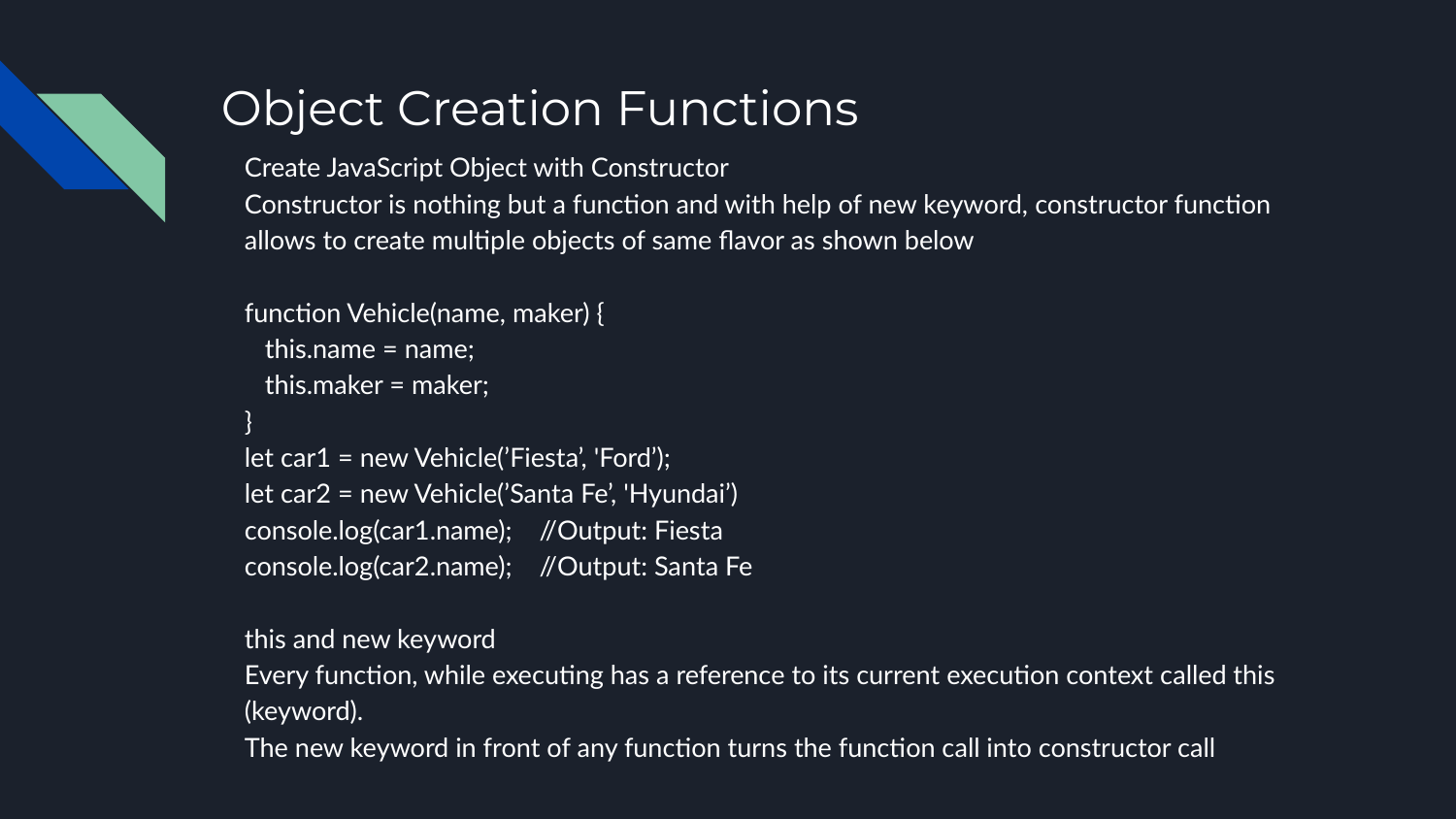

let bike = {name: 'SuperSport', maker:'Ducati', engine:'937cc'};
# Object Creation Functions
Create JavaScript Object with Constructor
Constructor is nothing but a function and with help of new keyword, constructor function allows to create multiple objects of same flavor as shown below

function Vehicle(name, maker) {
   this.name = name;
   this.maker = maker;
}
let car1 = new Vehicle(’Fiesta’, 'Ford’);
let car2 = new Vehicle(’Santa Fe’, 'Hyundai’)
console.log(car1.name);    //Output: Fiesta
console.log(car2.name);    //Output: Santa Fe

this and new keyword
Every function, while executing has a reference to its current execution context called this (keyword).
The new keyword in front of any function turns the function call into constructor call